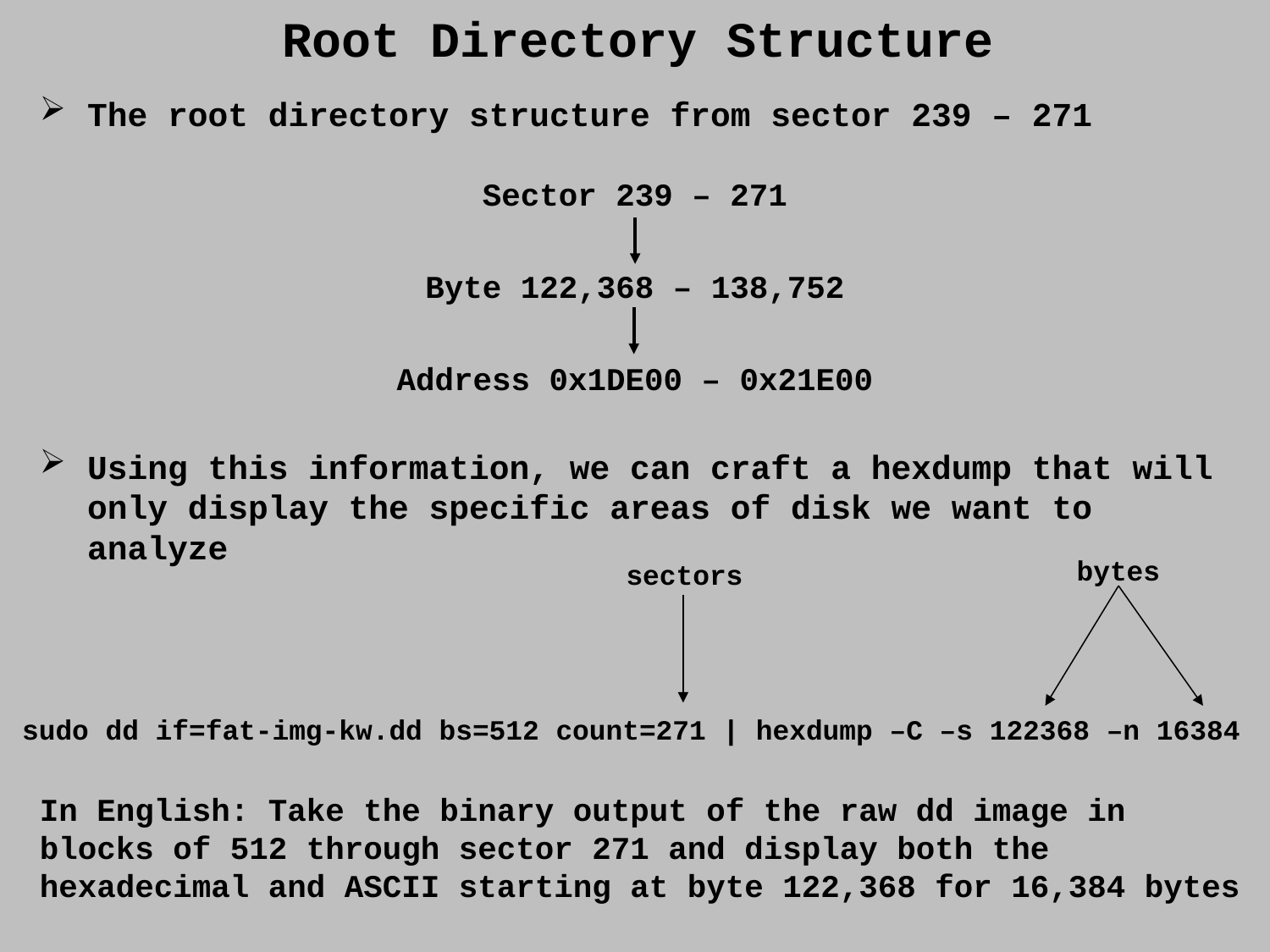

Root Directory Structure
The root directory structure from sector 239 – 271
Sector 239 – 271
Byte 122,368 – 138,752
Address 0x1DE00 – 0x21E00
Using this information, we can craft a hexdump that will only display the specific areas of disk we want to analyze
bytes
sectors
sudo dd if=fat-img-kw.dd bs=512 count=271 | hexdump –C –s 122368 –n 16384
In English: Take the binary output of the raw dd image in blocks of 512 through sector 271 and display both the hexadecimal and ASCII starting at byte 122,368 for 16,384 bytes